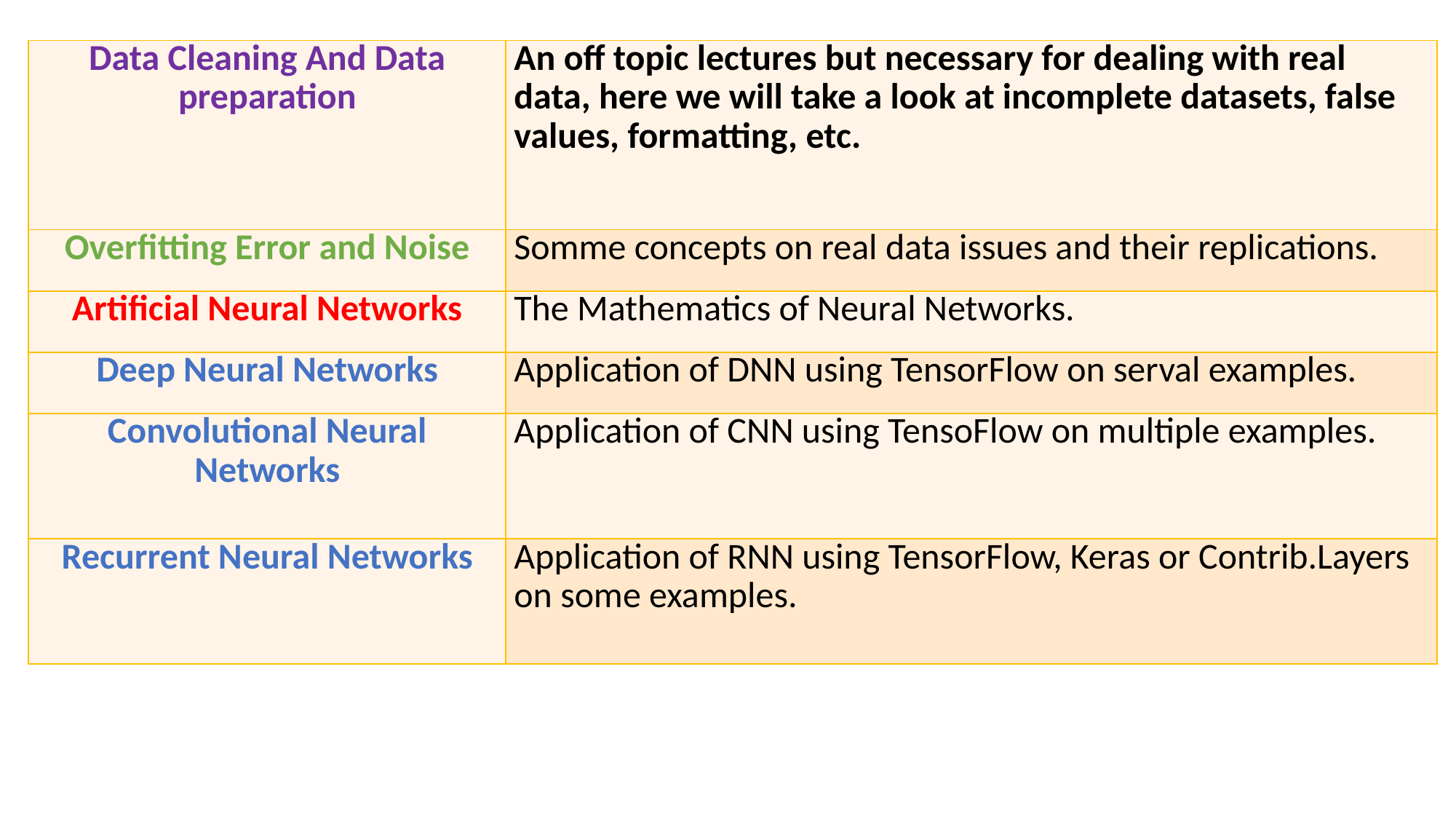

| Data Cleaning And Data preparation | An off topic lectures but necessary for dealing with real data, here we will take a look at incomplete datasets, false values, formatting, etc. |
| --- | --- |
| Overfitting Error and Noise | Somme concepts on real data issues and their replications. |
| Artificial Neural Networks | The Mathematics of Neural Networks. |
| Deep Neural Networks | Application of DNN using TensorFlow on serval examples. |
| Convolutional Neural Networks | Application of CNN using TensoFlow on multiple examples. |
| Recurrent Neural Networks | Application of RNN using TensorFlow, Keras or Contrib.Layers on some examples. |